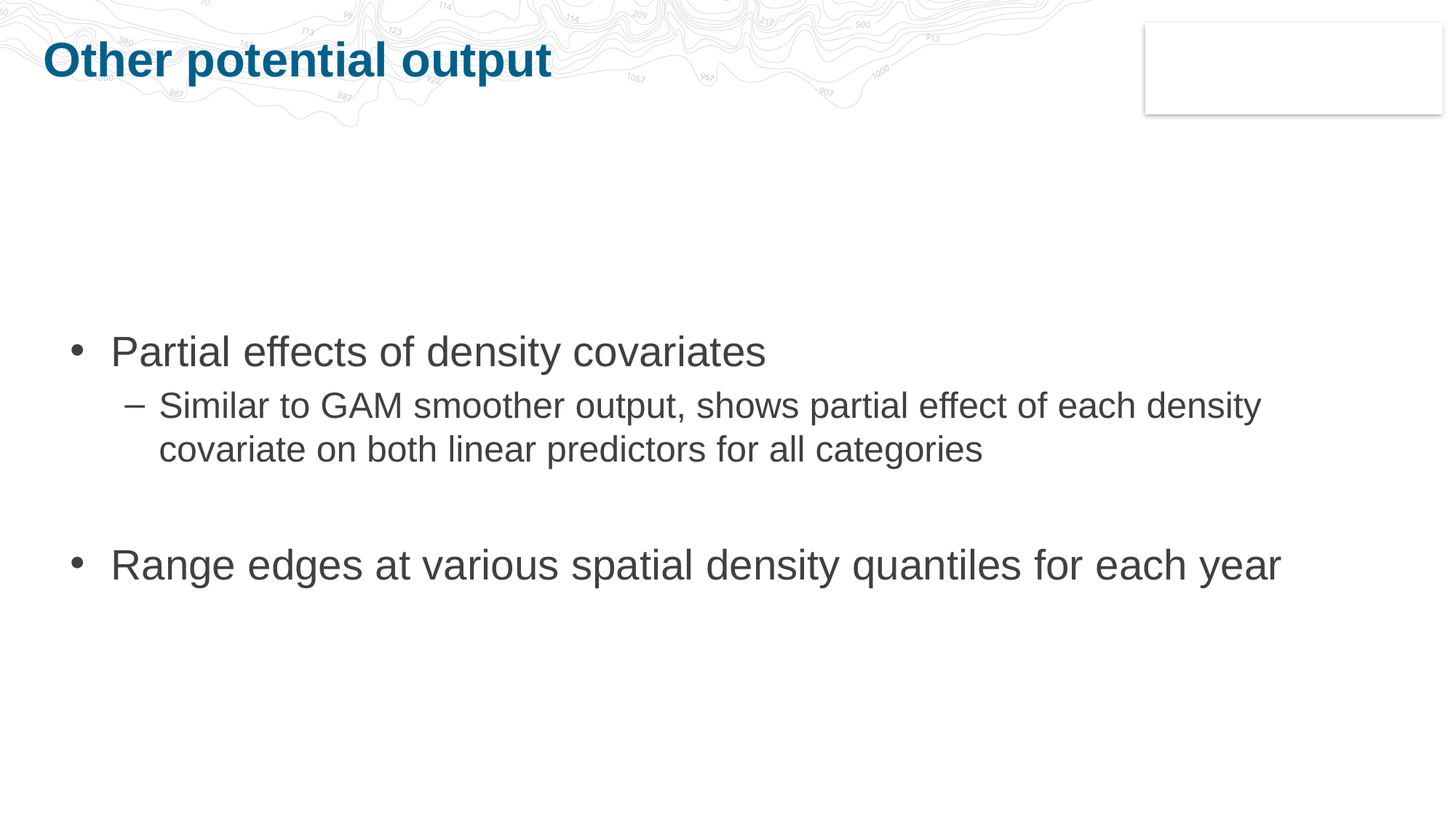

# Other potential output

Partial effects of density covariates
Similar to GAM smoother output, shows partial effect of each density covariate on both linear predictors for all categories

Range edges at various spatial density quantiles for each year